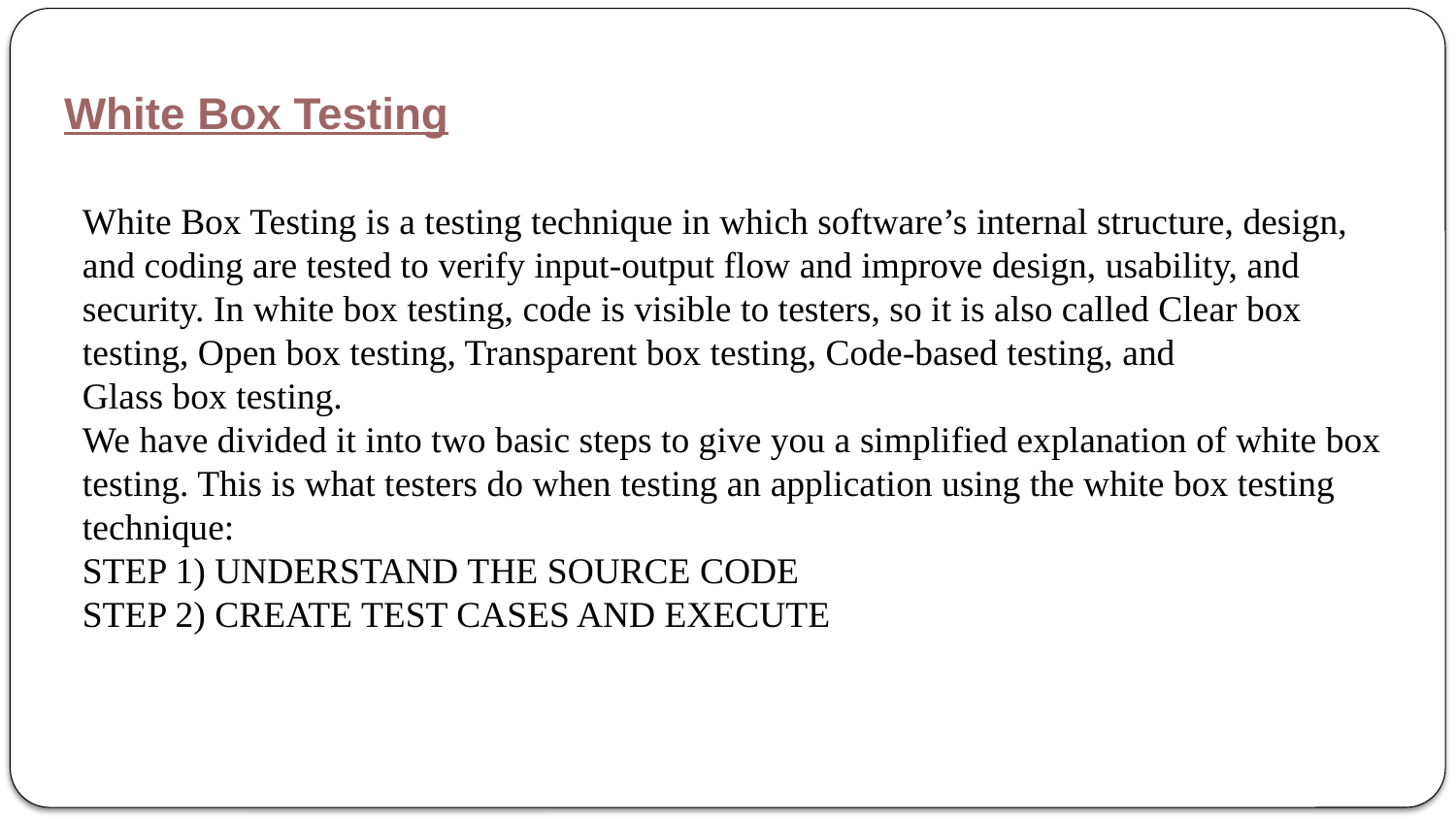

# White Box Testing
White Box Testing is a testing technique in which software’s internal structure, design, and coding are tested to verify input-output flow and improve design, usability, and security. In white box testing, code is visible to testers, so it is also called Clear box testing, Open box testing, Transparent box testing, Code-based testing, and Glass box testing.
We have divided it into two basic steps to give you a simplified explanation of white box testing. This is what testers do when testing an application using the white box testing technique:
STEP 1) UNDERSTAND THE SOURCE CODE
STEP 2) CREATE TEST CASES AND EXECUTE